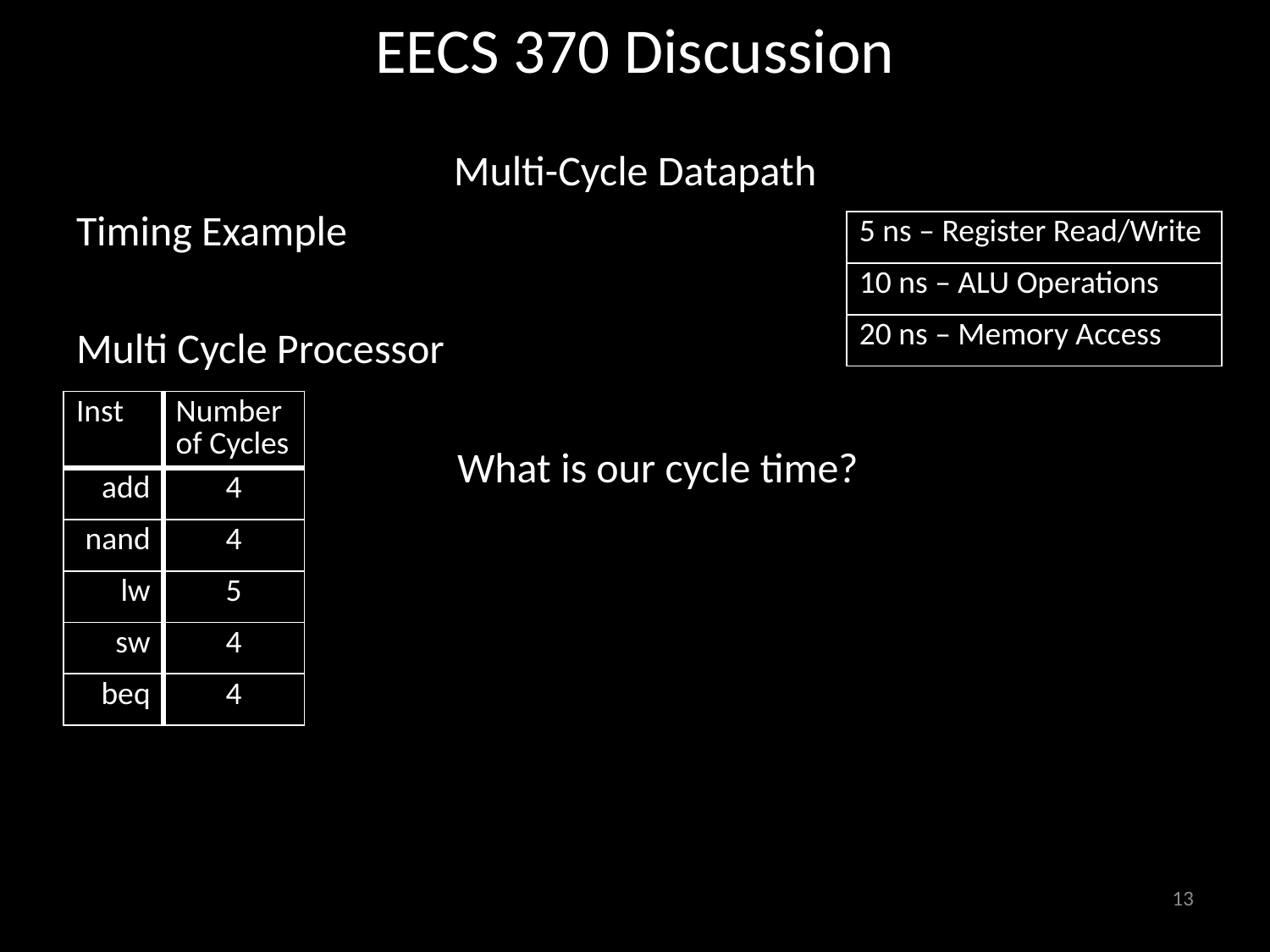

# EECS 370 Discussion
Multi-Cycle Datapath
Timing Example

Multi Cycle Processor

			What is our cycle time?

| 5 ns – Register Read/Write |
| --- |
| 10 ns – ALU Operations |
| 20 ns – Memory Access |
| Inst | Number of Cycles |
| --- | --- |
| add | 4 |
| nand | 4 |
| lw | 5 |
| sw | 4 |
| beq | 4 |
13